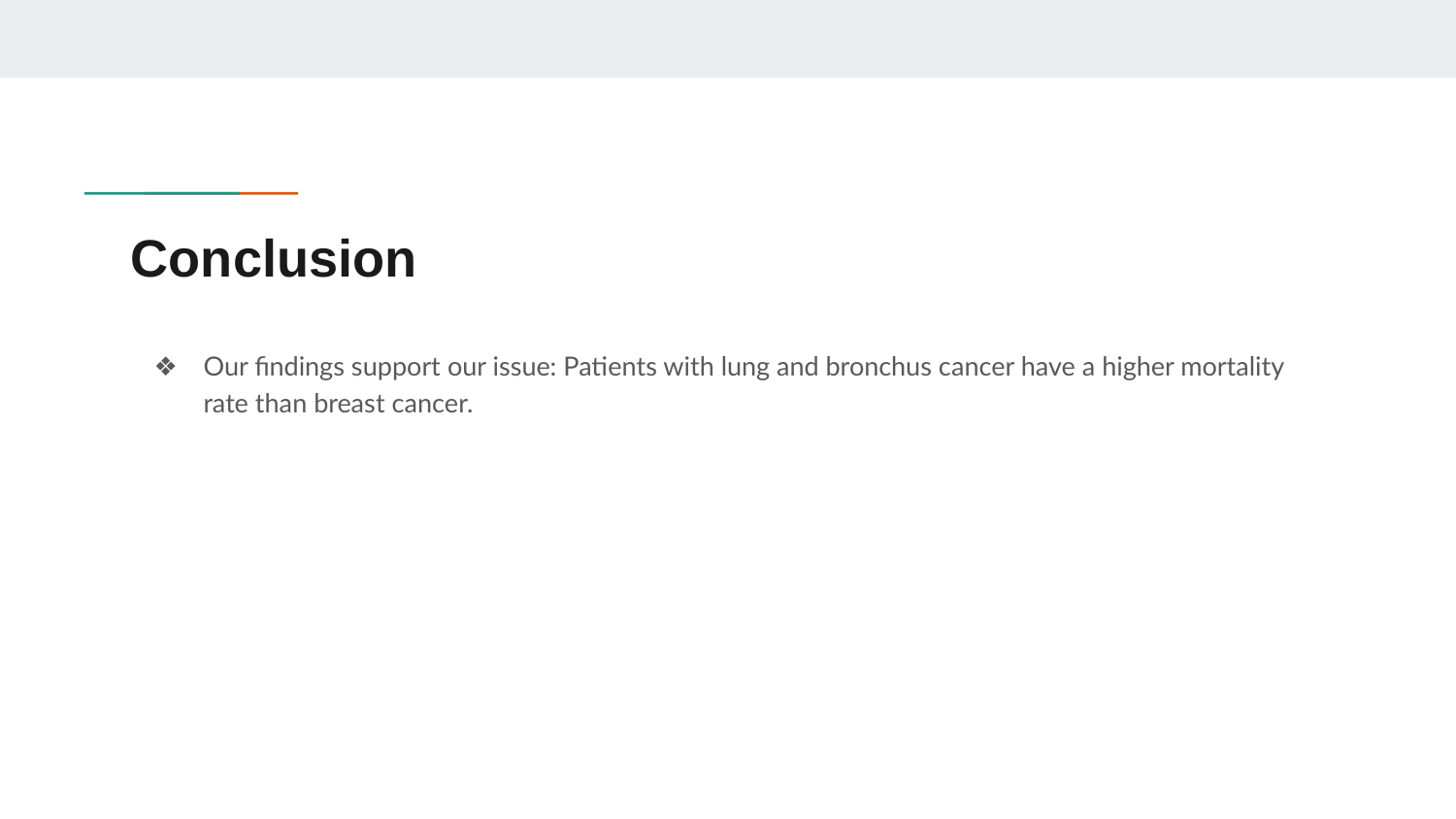

# Conclusion
Our findings support our issue: Patients with lung and bronchus cancer have a higher mortality rate than breast cancer.